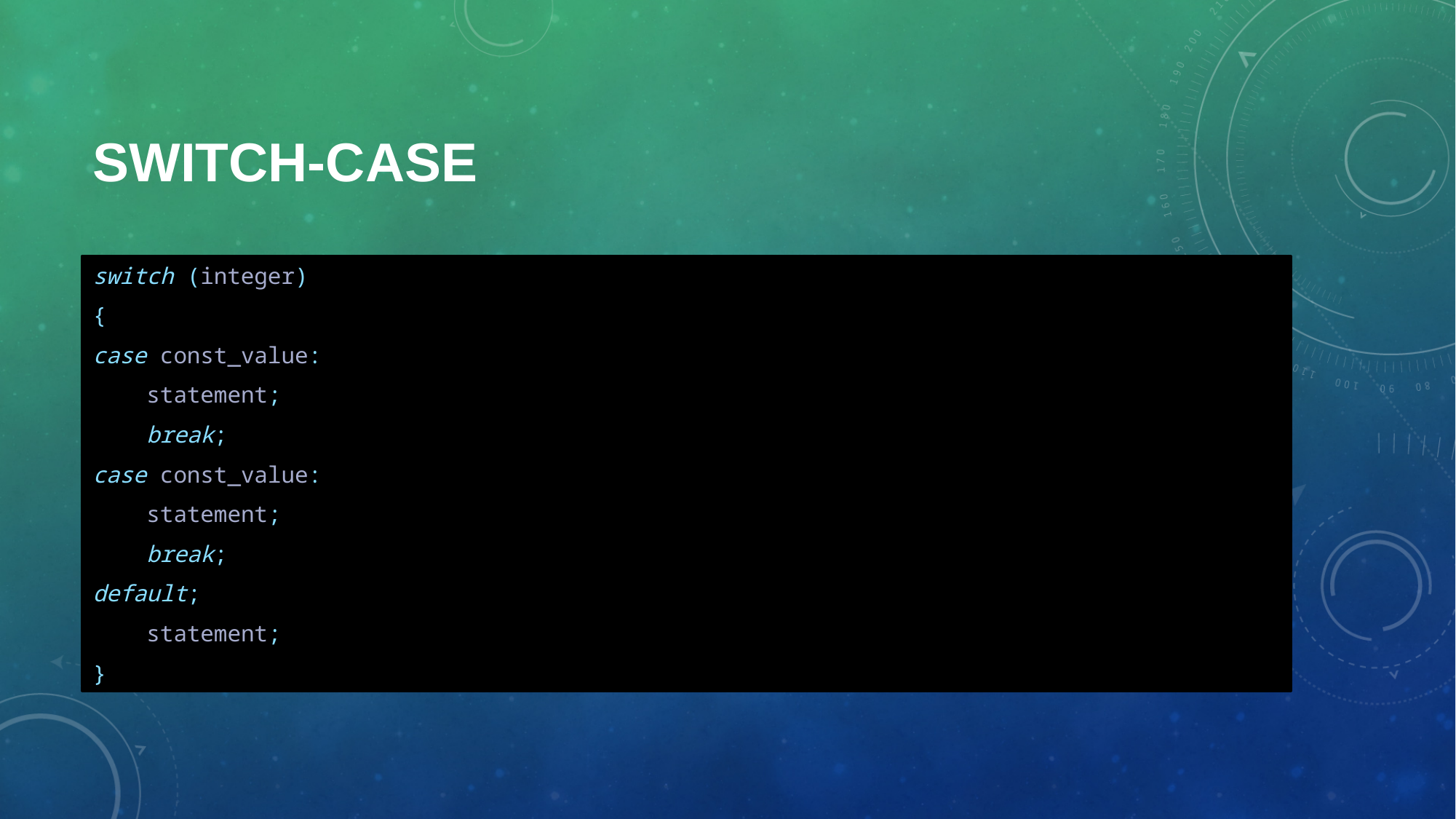

# switch-Case
switch (integer)
{
case const_value:
    statement;
    break;
case const_value:
    statement;
    break;
default;
    statement;
}